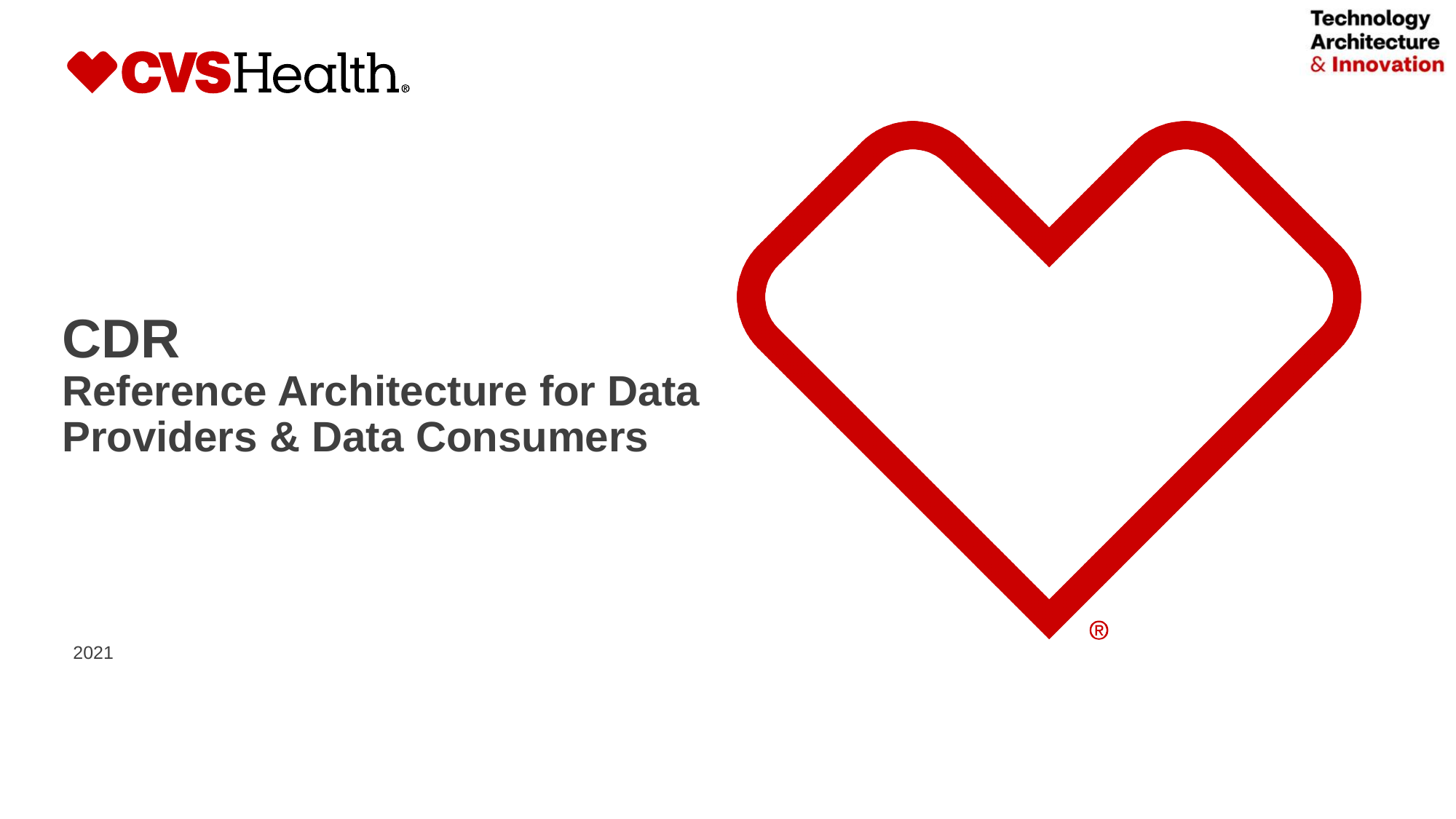

# CDR Reference Architecture for Data Providers & Data Consumers
2021